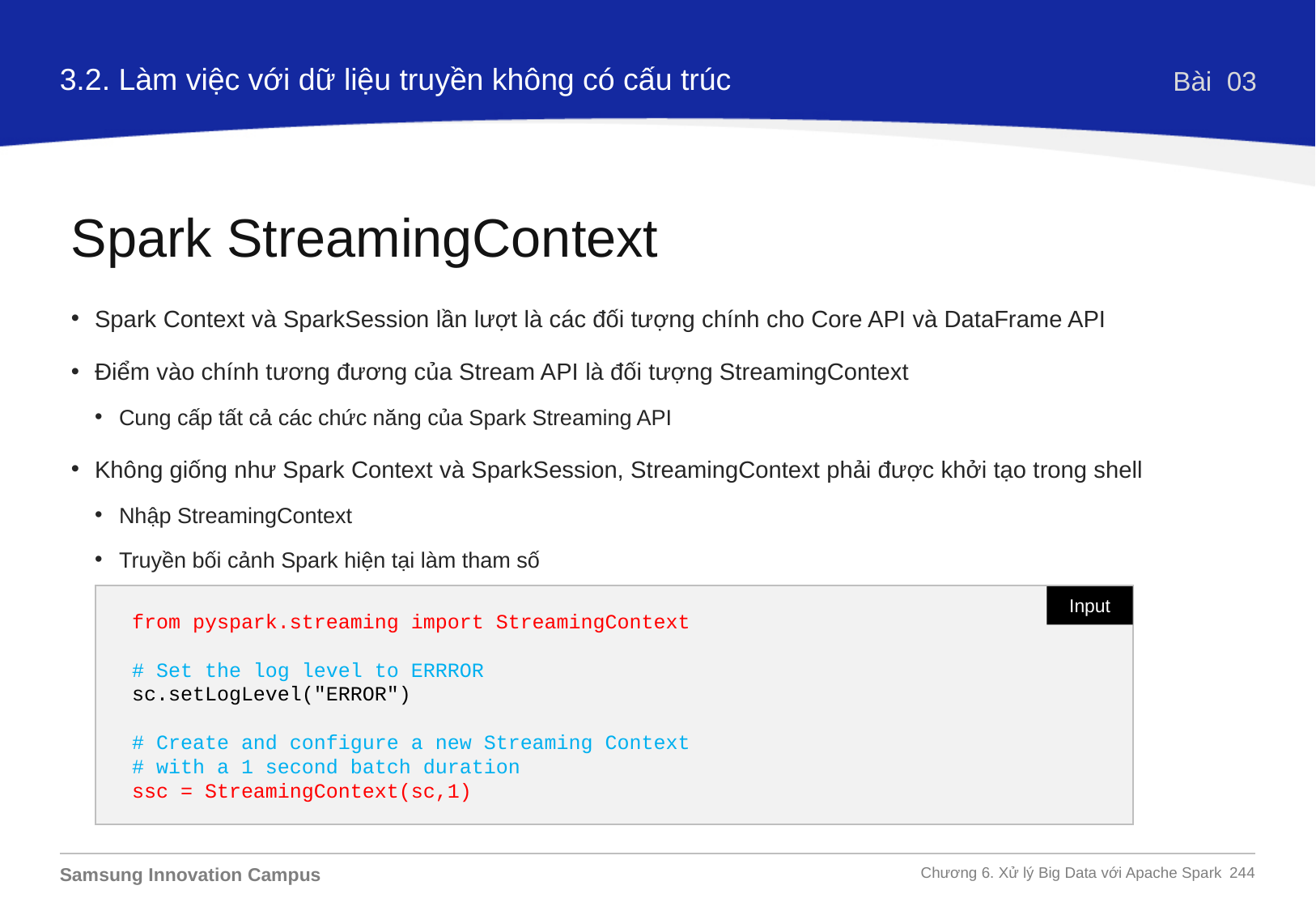

3.2. Làm việc với dữ liệu truyền không có cấu trúc
Bài  03
Spark StreamingContext
Spark Context và SparkSession lần lượt là các đối tượng chính cho Core API và DataFrame API
Điểm vào chính tương đương của Stream API là đối tượng StreamingContext
Cung cấp tất cả các chức năng của Spark Streaming API
Không giống như Spark Context và SparkSession, StreamingContext phải được khởi tạo trong shell
Nhập StreamingContext
Truyền bối cảnh Spark hiện tại làm tham số
Nhập một số nguyên để chỉ định tính bằng giây, thời lượng của mỗi micro-batch

from pyspark.streaming import StreamingContext

# Set the log level to ERRROR
sc.setLogLevel("ERROR")

# Create and configure a new Streaming Context
# with a 1 second batch duration
ssc = StreamingContext(sc,1)
Input